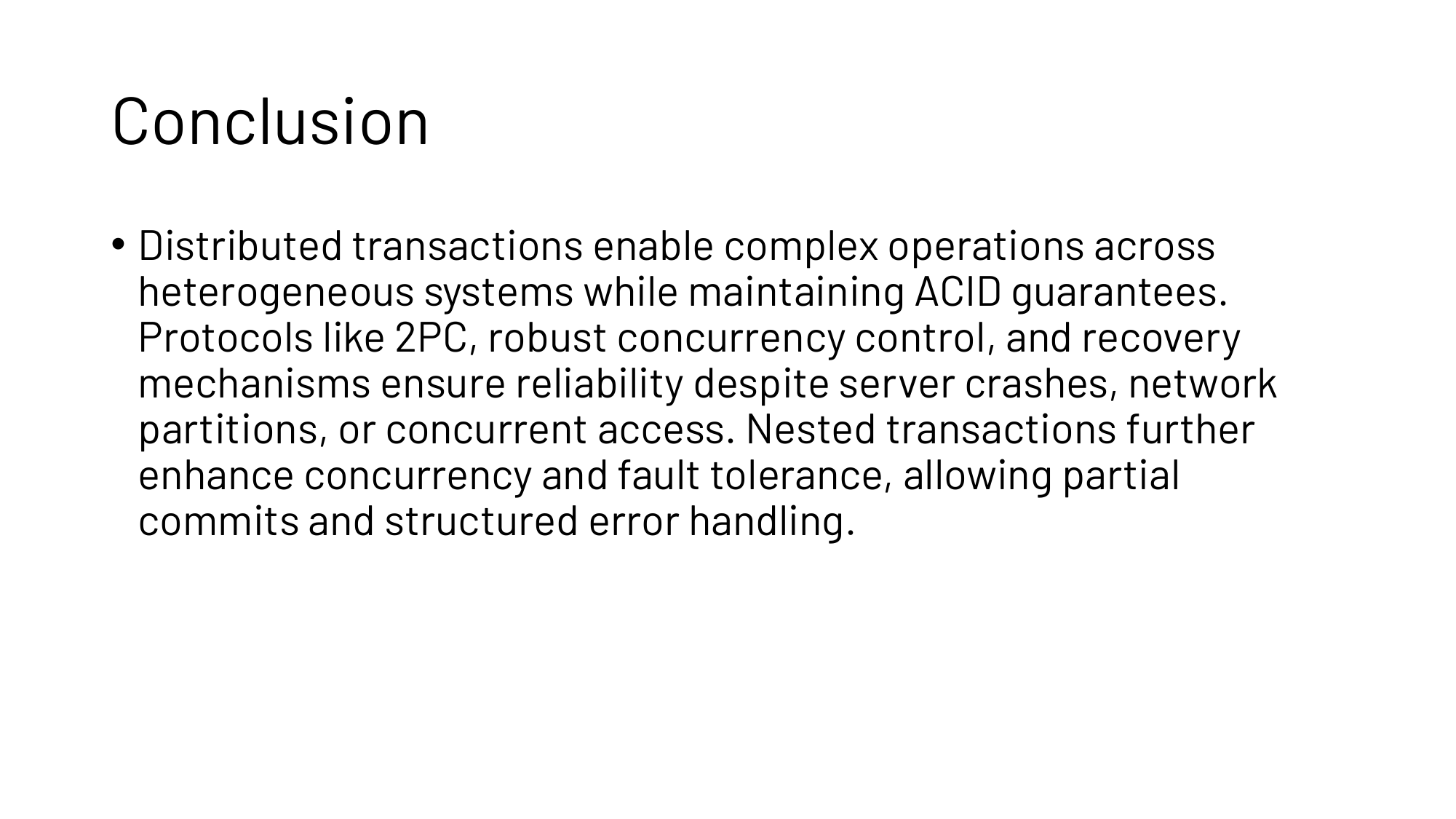

# Conclusion
Distributed transactions enable complex operations across heterogeneous systems while maintaining ACID guarantees. Protocols like 2PC, robust concurrency control, and recovery mechanisms ensure reliability despite server crashes, network partitions, or concurrent access. Nested transactions further enhance concurrency and fault tolerance, allowing partial commits and structured error handling.